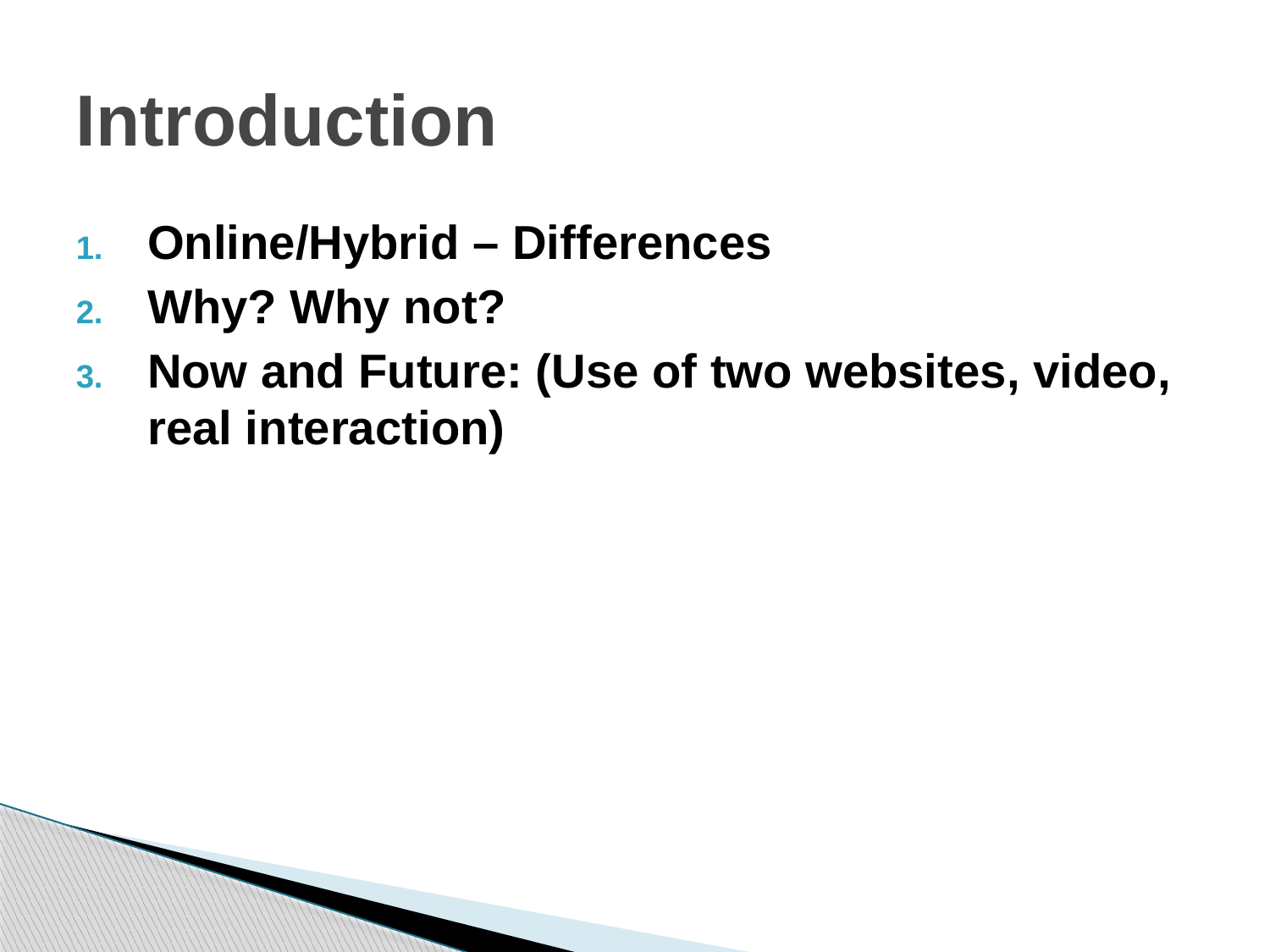

# Introduction
Online/Hybrid – Differences
Why? Why not?
Now and Future: (Use of two websites, video, real interaction)